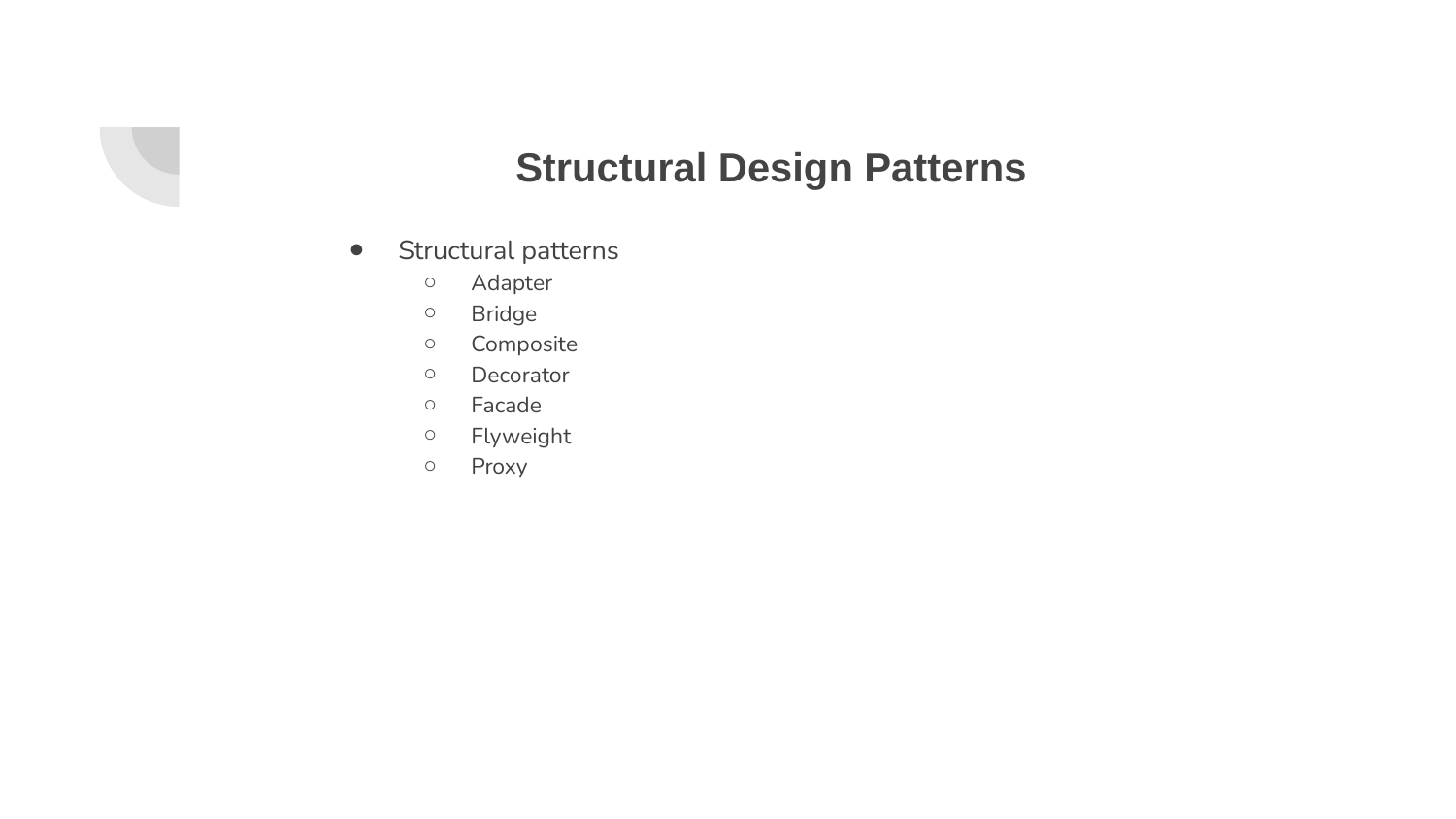

# Structural Design Patterns
Structural patterns
Adapter
Bridge
Composite
Decorator
Facade
Flyweight
Proxy